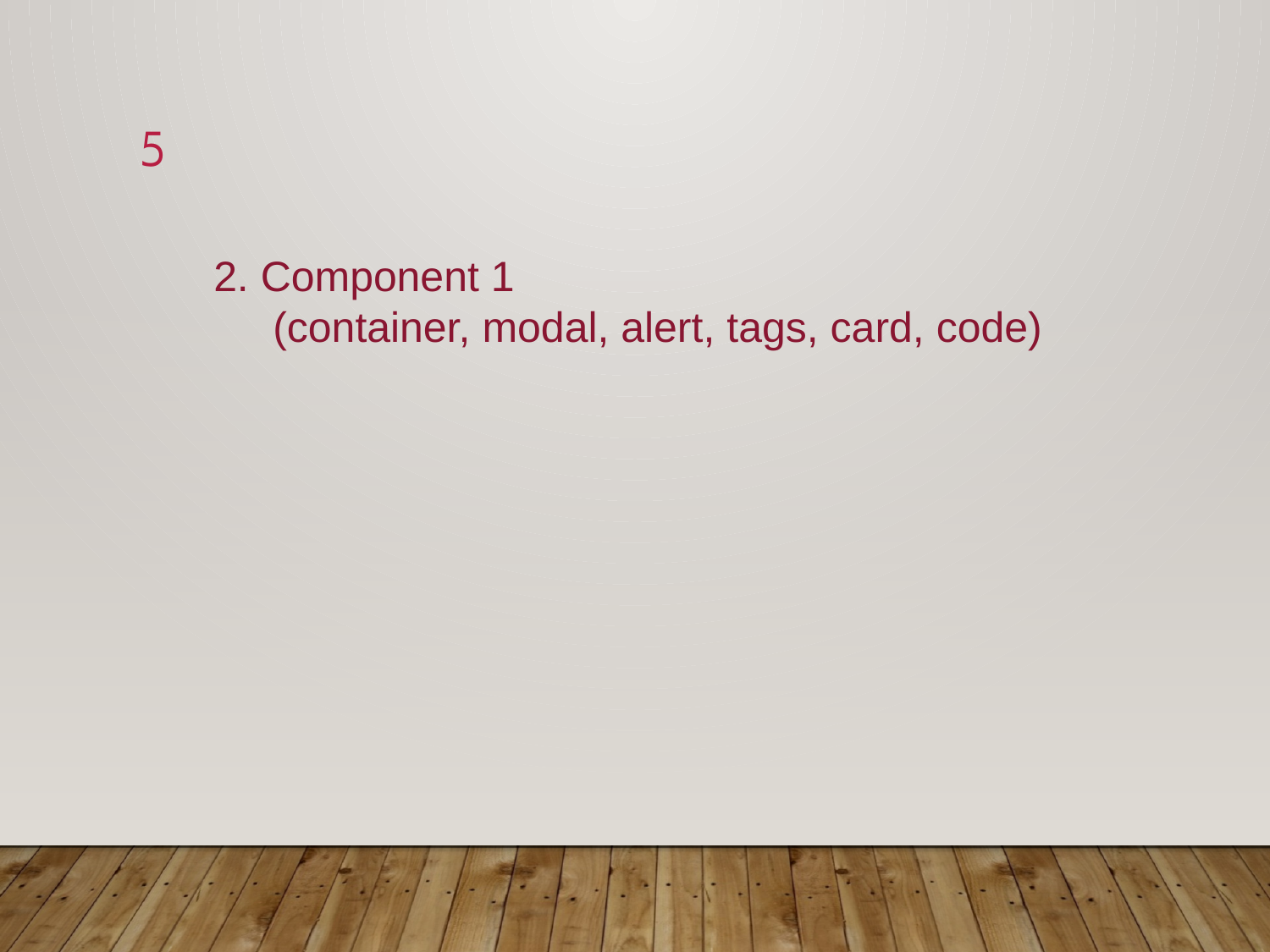

5
2. Component 1
     (container, modal, alert, tags, card, code)